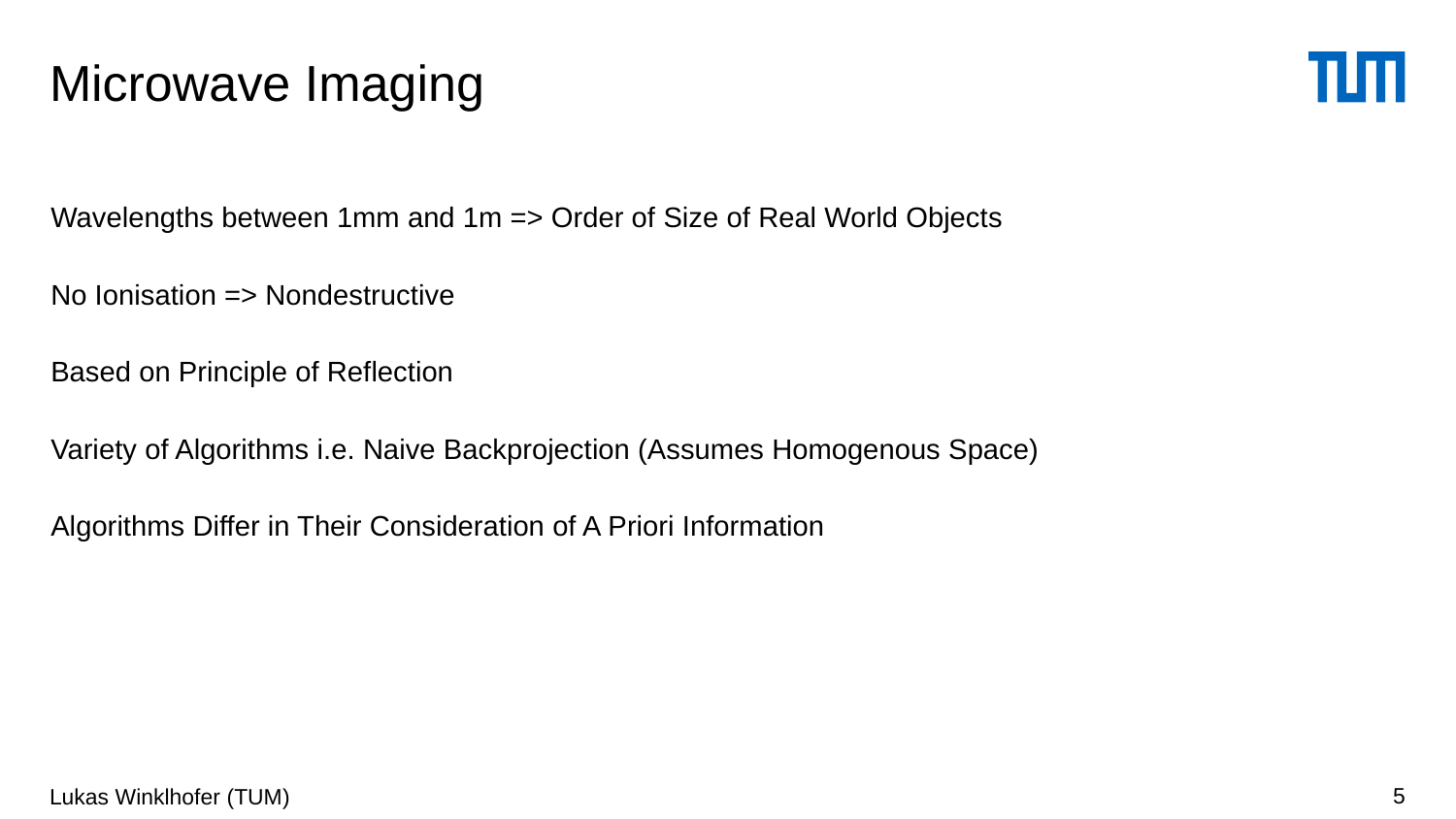

# Microwave Imaging
Wavelengths between 1mm and 1m => Order of Size of Real World Objects

No Ionisation => Nondestructive

Based on Principle of Reflection

Variety of Algorithms i.e. Naive Backprojection (Assumes Homogenous Space)

Algorithms Differ in Their Consideration of A Priori Information

Lukas Winklhofer (TUM)
5